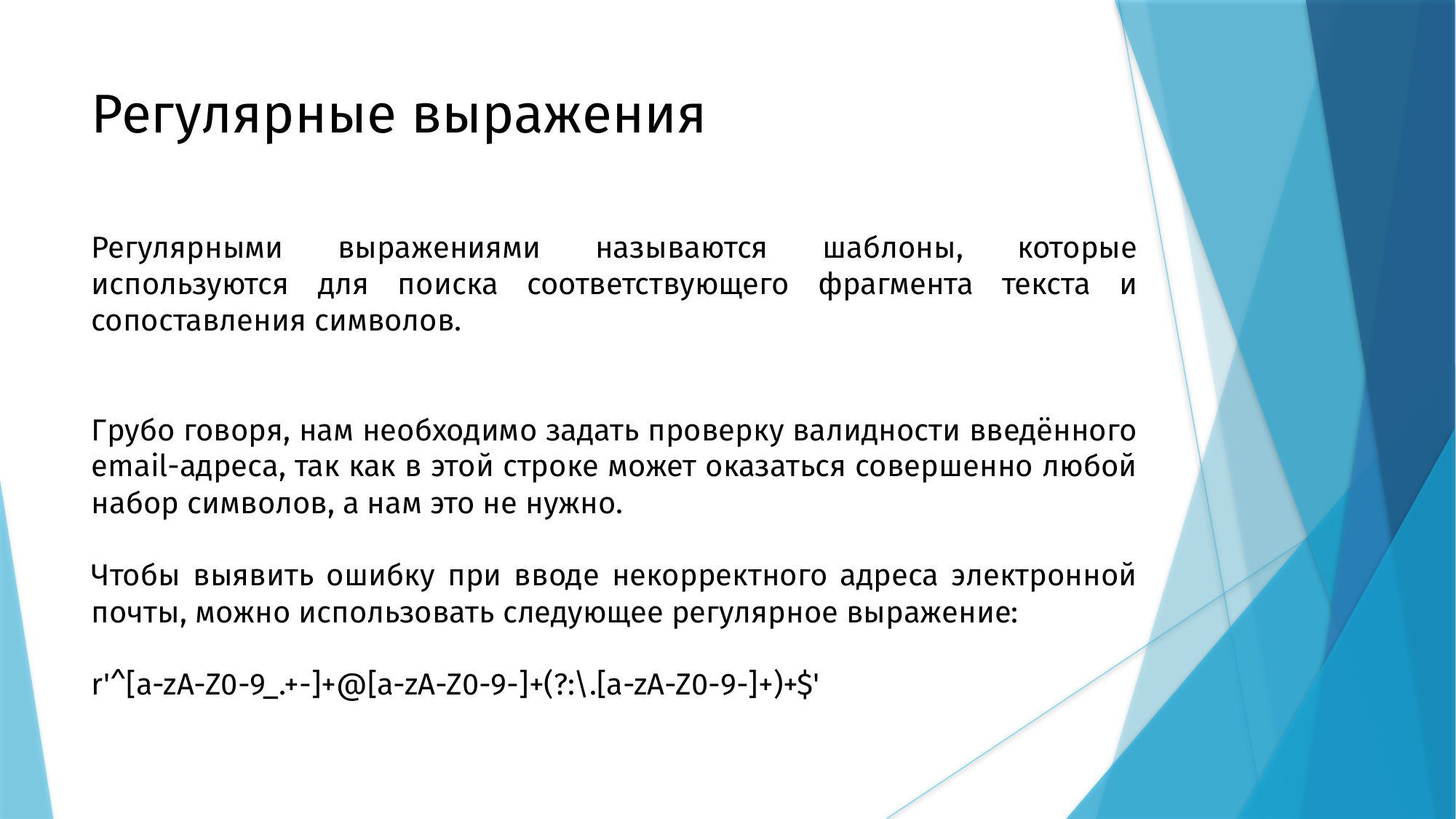

Регулярные выражения

Регулярными выражениями называются шаблоны, которые используются для поиска соответствующего фрагмента текста и сопоставления символов.

Грубо говоря, нам необходимо задать проверку валидности введённого email-адреса, так как в этой строке может оказаться совершенно любой набор символов, а нам это не нужно.

Чтобы выявить ошибку при вводе некорректного адреса электронной почты, можно использовать следующее регулярное выражение:

r'^[a-zA-Z0-9_.+-]+@[a-zA-Z0-9-]+(?:\.[a-zA-Z0-9-]+)+$'